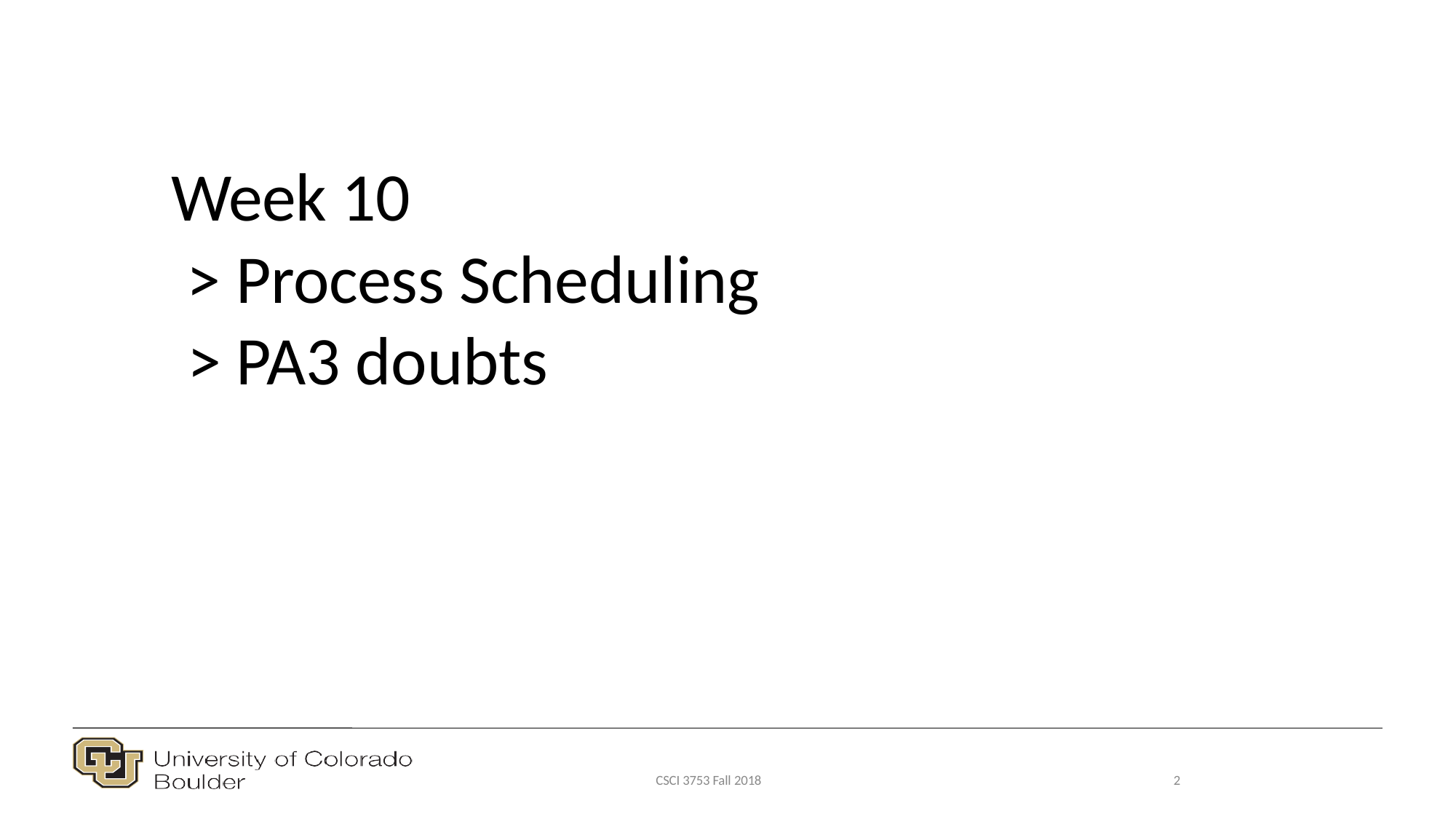

# Week 10 > Process Scheduling > PA3 doubts
CSCI 3753 Fall 2018
2